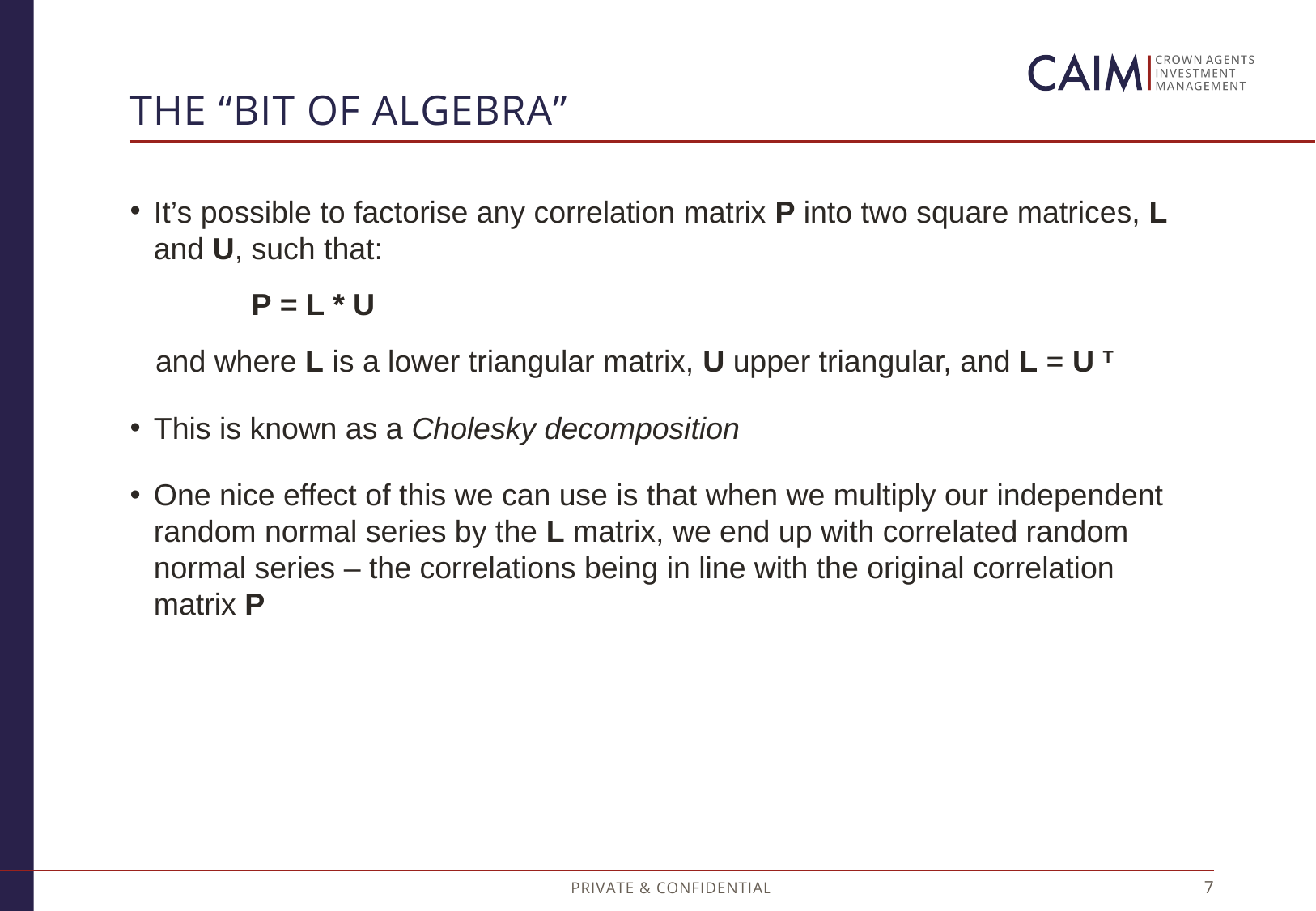

# The “bit of algebra”
It’s possible to factorise any correlation matrix Ρ into two square matrices, L and U, such that:
	Ρ = L * U
   and where L is a lower triangular matrix, U upper triangular, and L = U T
This is known as a Cholesky decomposition
One nice effect of this we can use is that when we multiply our independent random normal series by the L matrix, we end up with correlated random normal series – the correlations being in line with the original correlation matrix Ρ